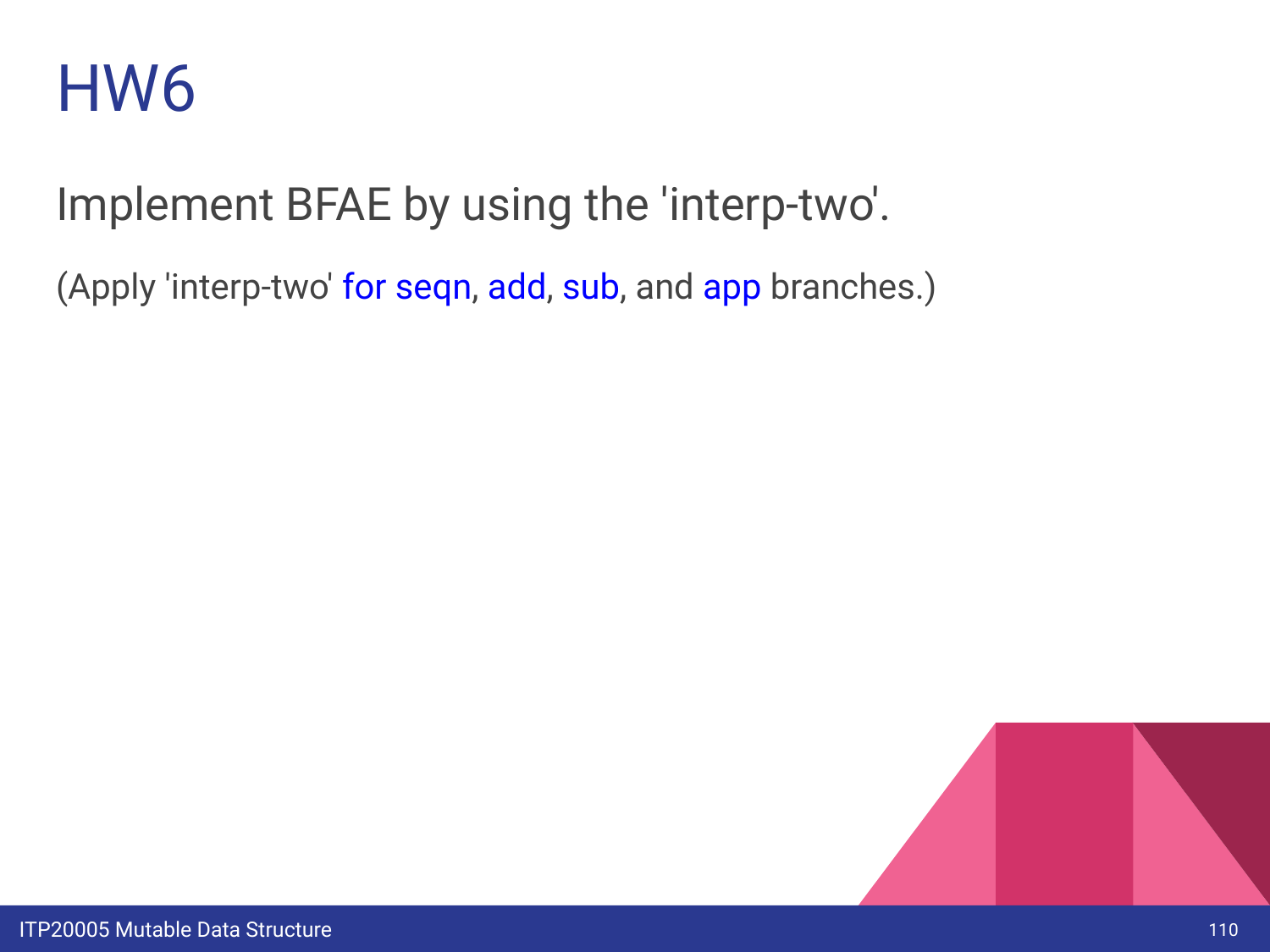

# HW6
Implement BFAE by using the 'interp-two'.
(Apply 'interp-two' for seqn, add, sub, and app branches.)
110